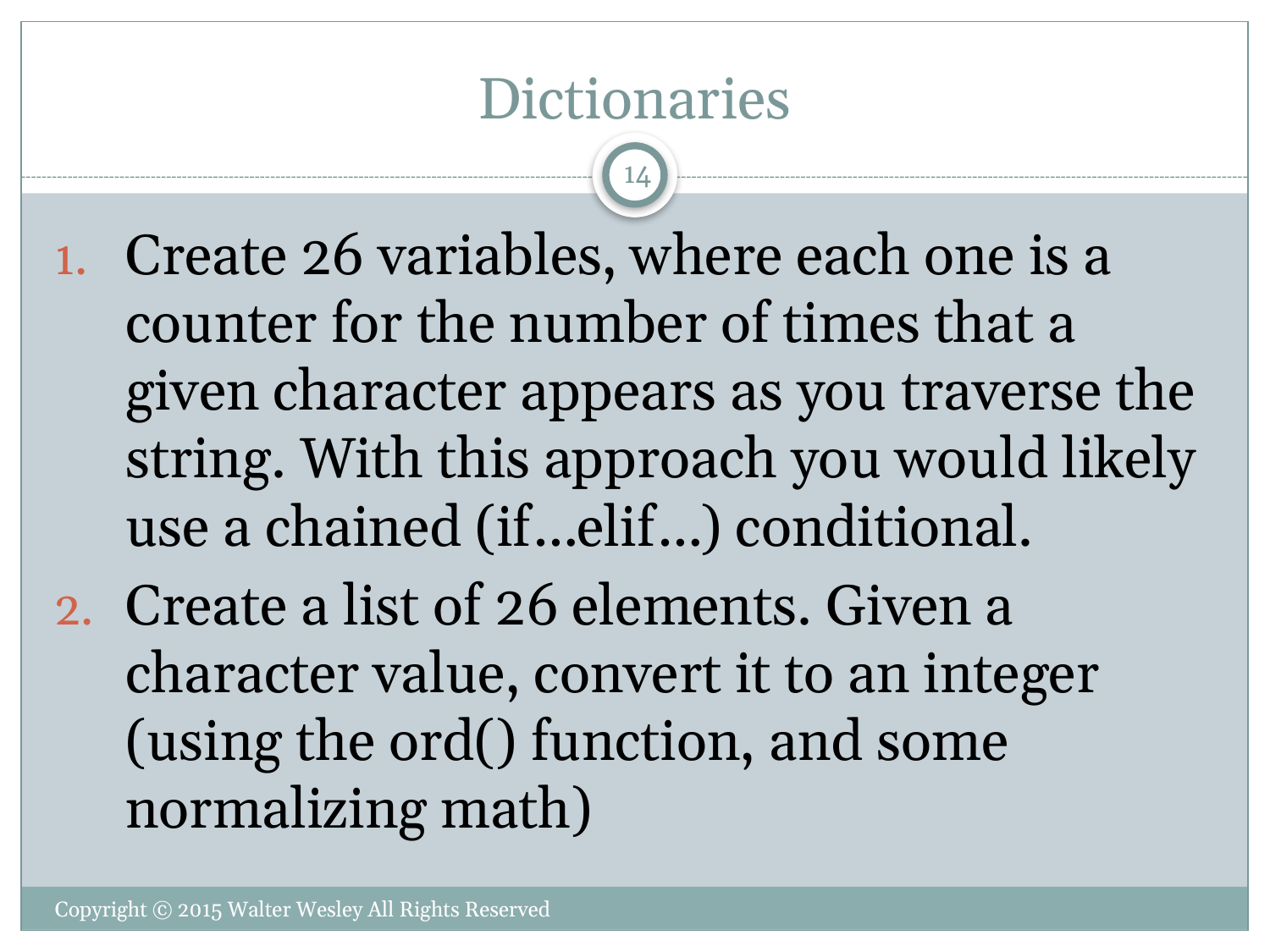

# Dictionaries
14
Create 26 variables, where each one is a counter for the number of times that a given character appears as you traverse the string. With this approach you would likely use a chained (if…elif…) conditional.
Create a list of 26 elements. Given a character value, convert it to an integer (using the ord() function, and some normalizing math)

Copyright © 2015 Walter Wesley All Rights Reserved